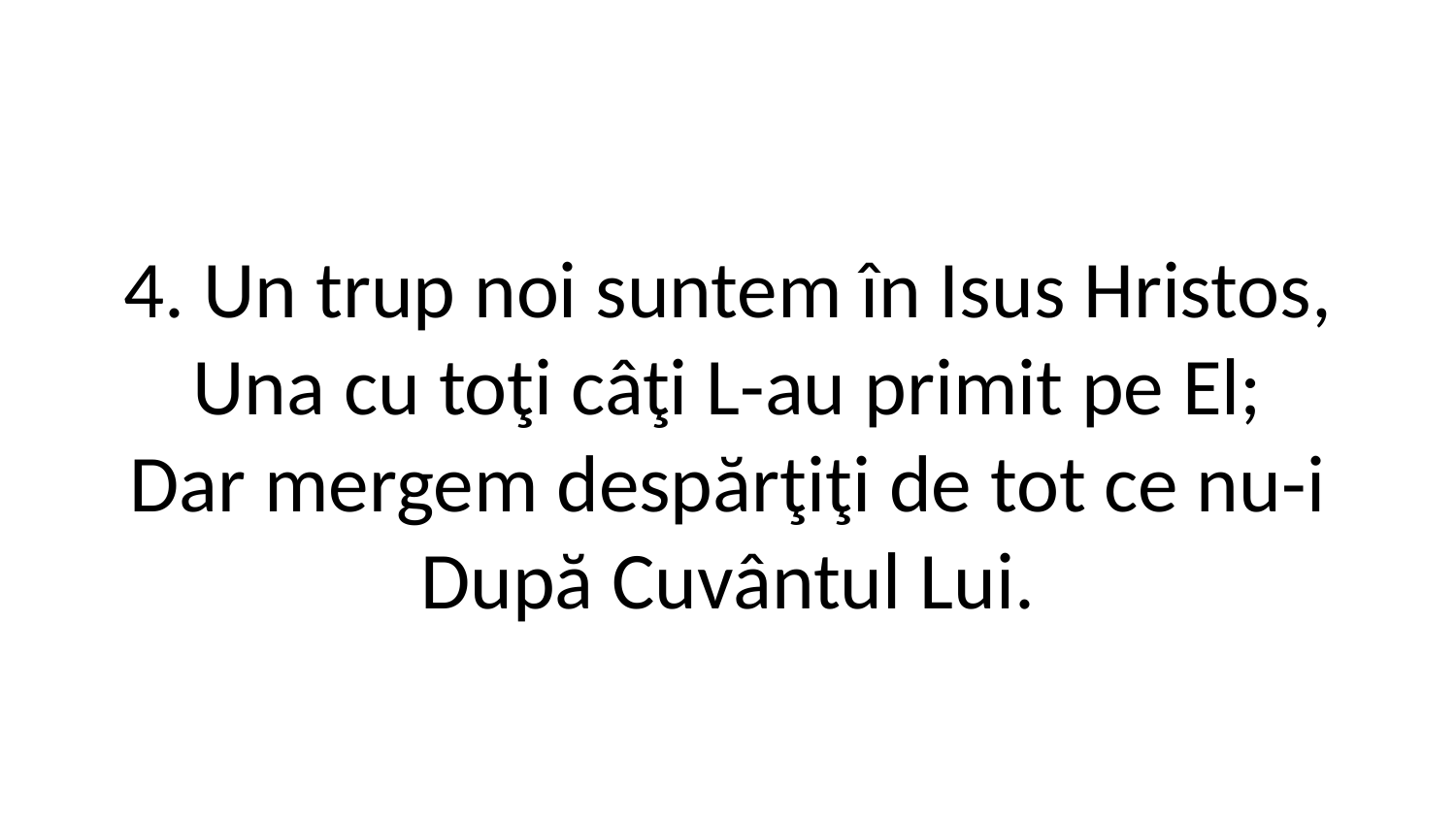

4. Un trup noi suntem în Isus Hristos,
Una cu toţi câţi L-au primit pe El;
Dar mergem despărţiţi de tot ce nu-i
După Cuvântul Lui.